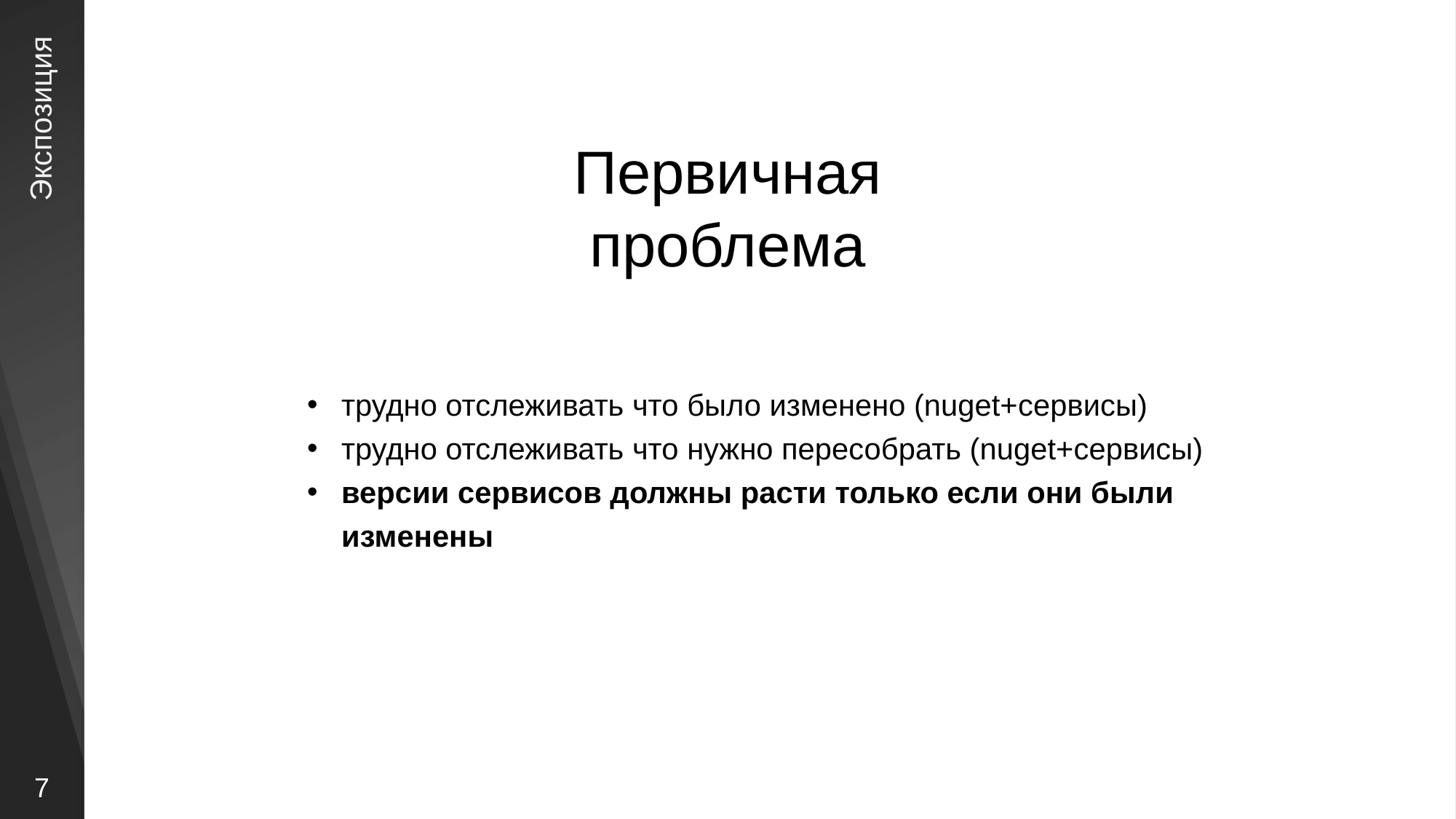

Первичная проблема
# Экспозиция
трудно отслеживать что было изменено (nuget+сервисы)
трудно отслеживать что нужно пересобрать (nuget+сервисы)
версии сервисов должны расти только если они были изменены